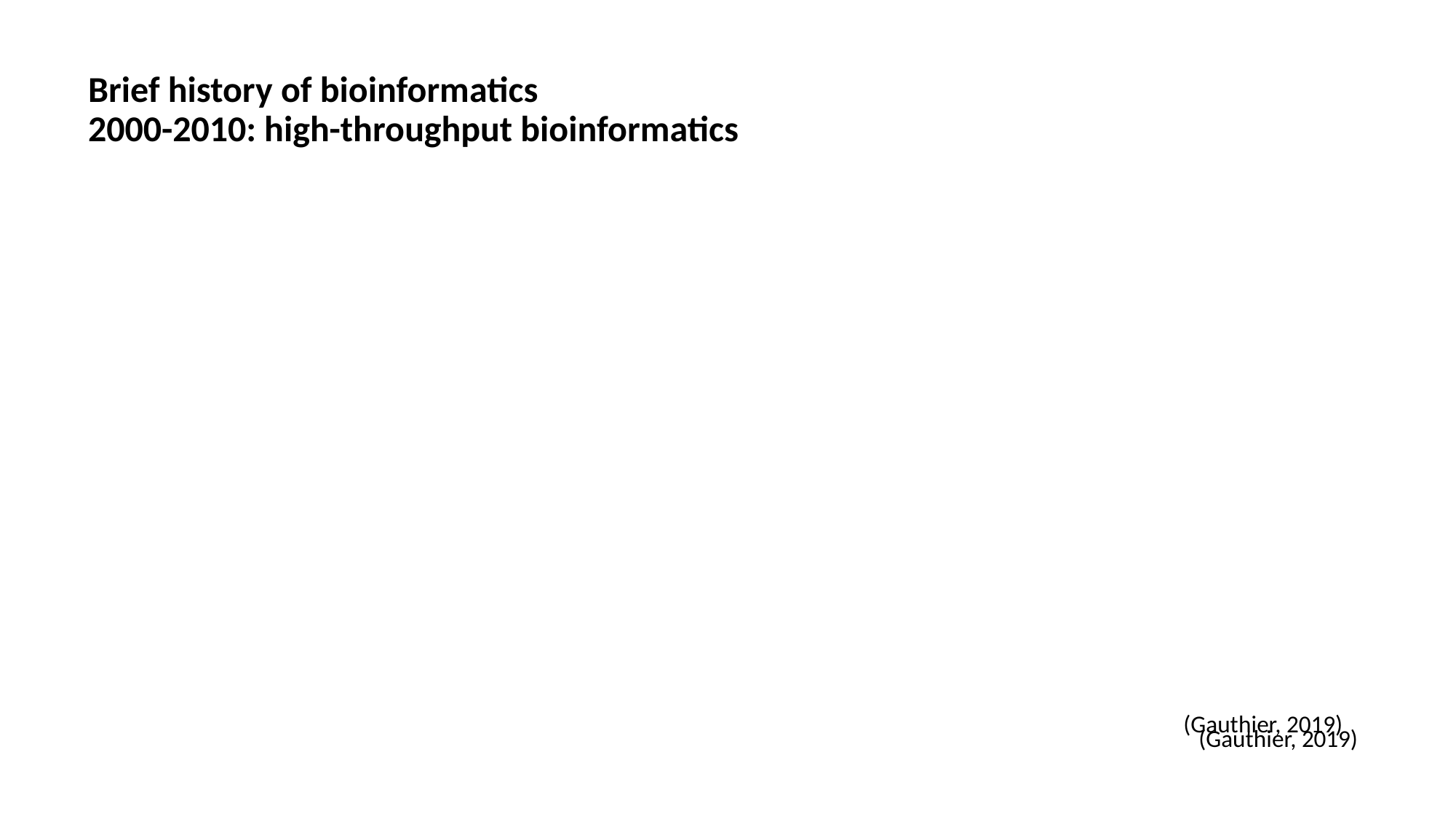

# Brief history of bioinformatics 2000-2010: high-throughput bioinformatics

(Gauthier, 2019)
(Gauthier, 2019)